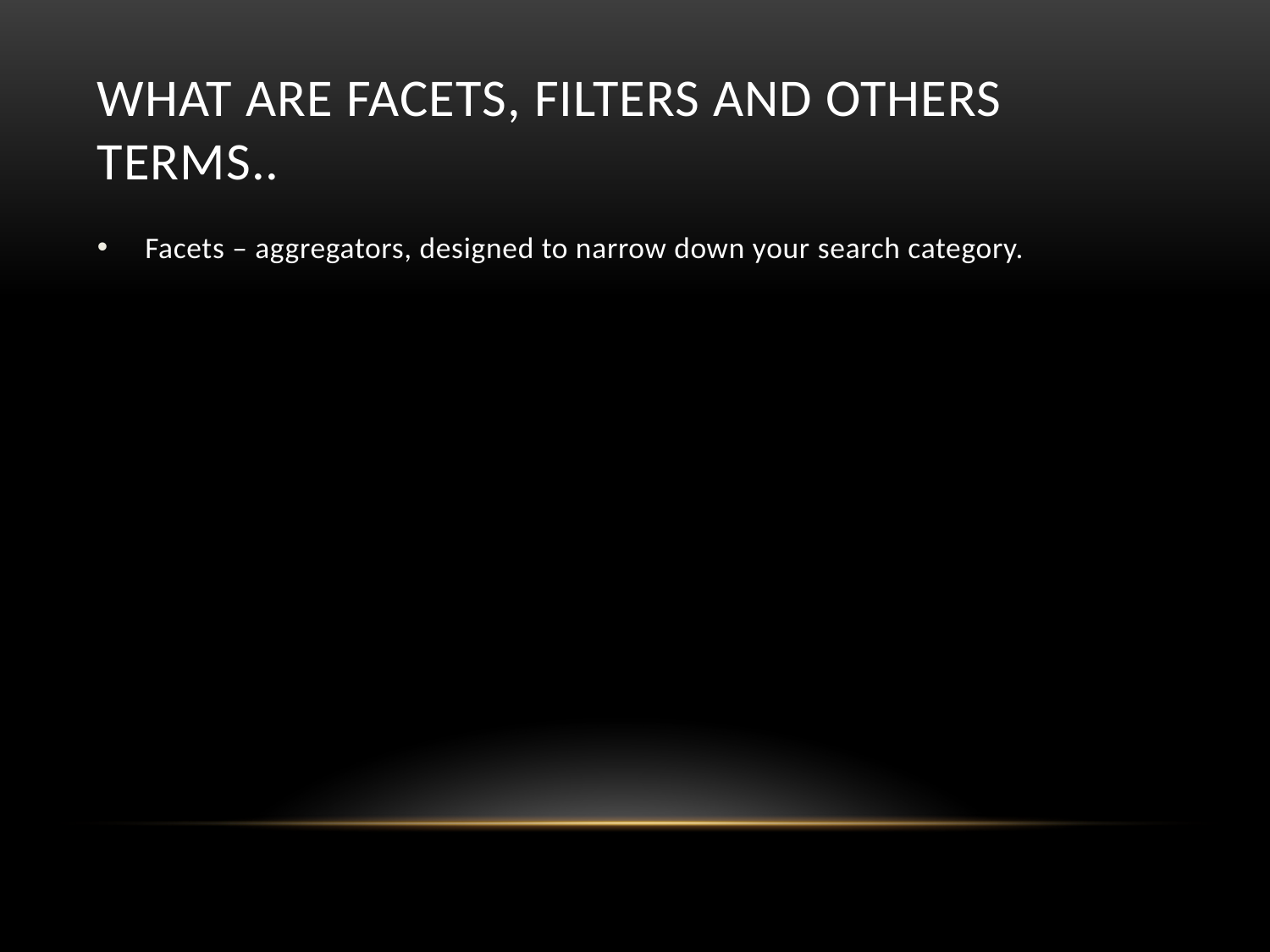

# What are Facets, Filters and others terms..
Facets – aggregators, designed to narrow down your search category.